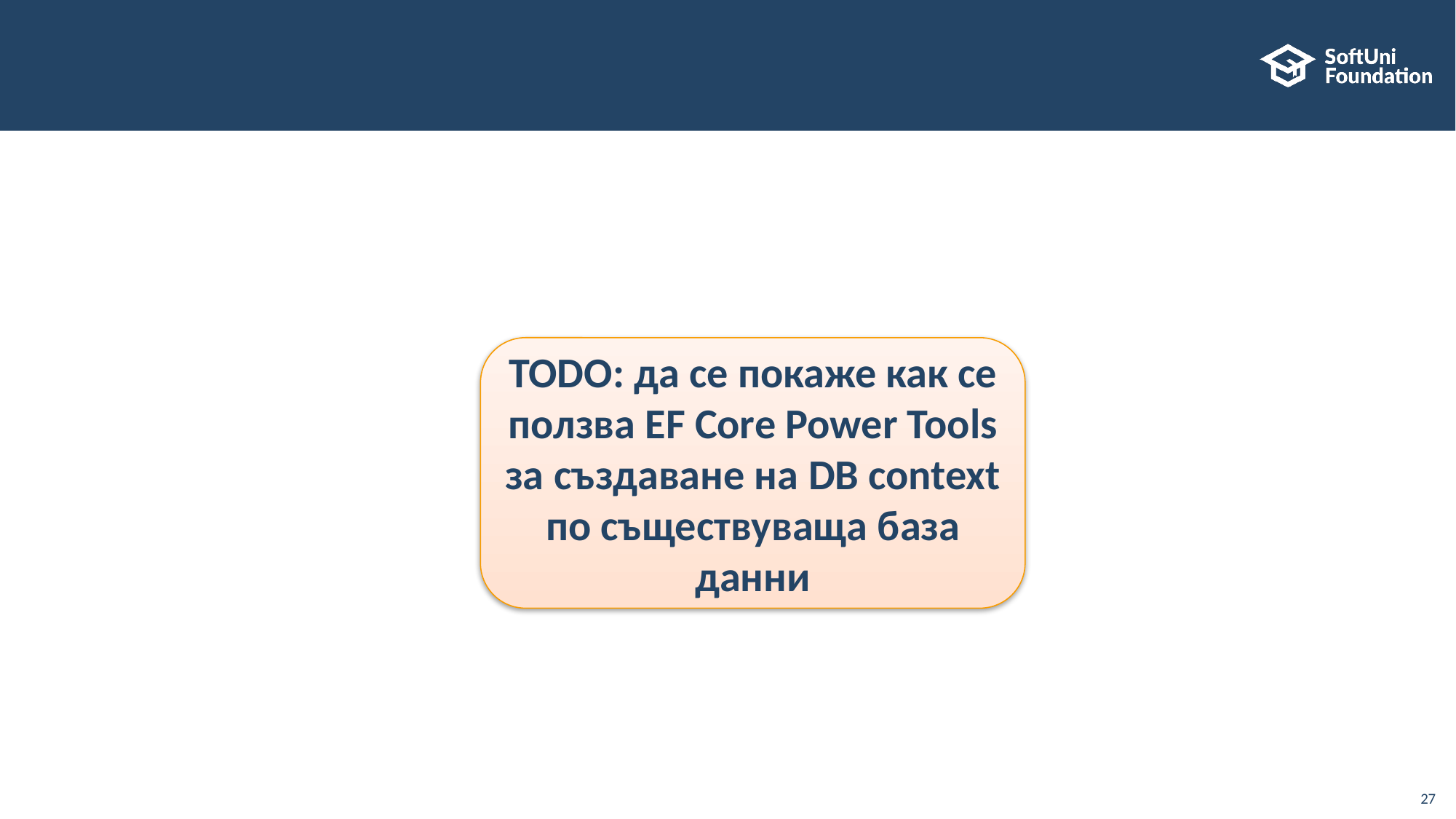

#

TODO: да се покаже как се ползва EF Core Power Tools за създаване на DB context по съществуваща база данни
27